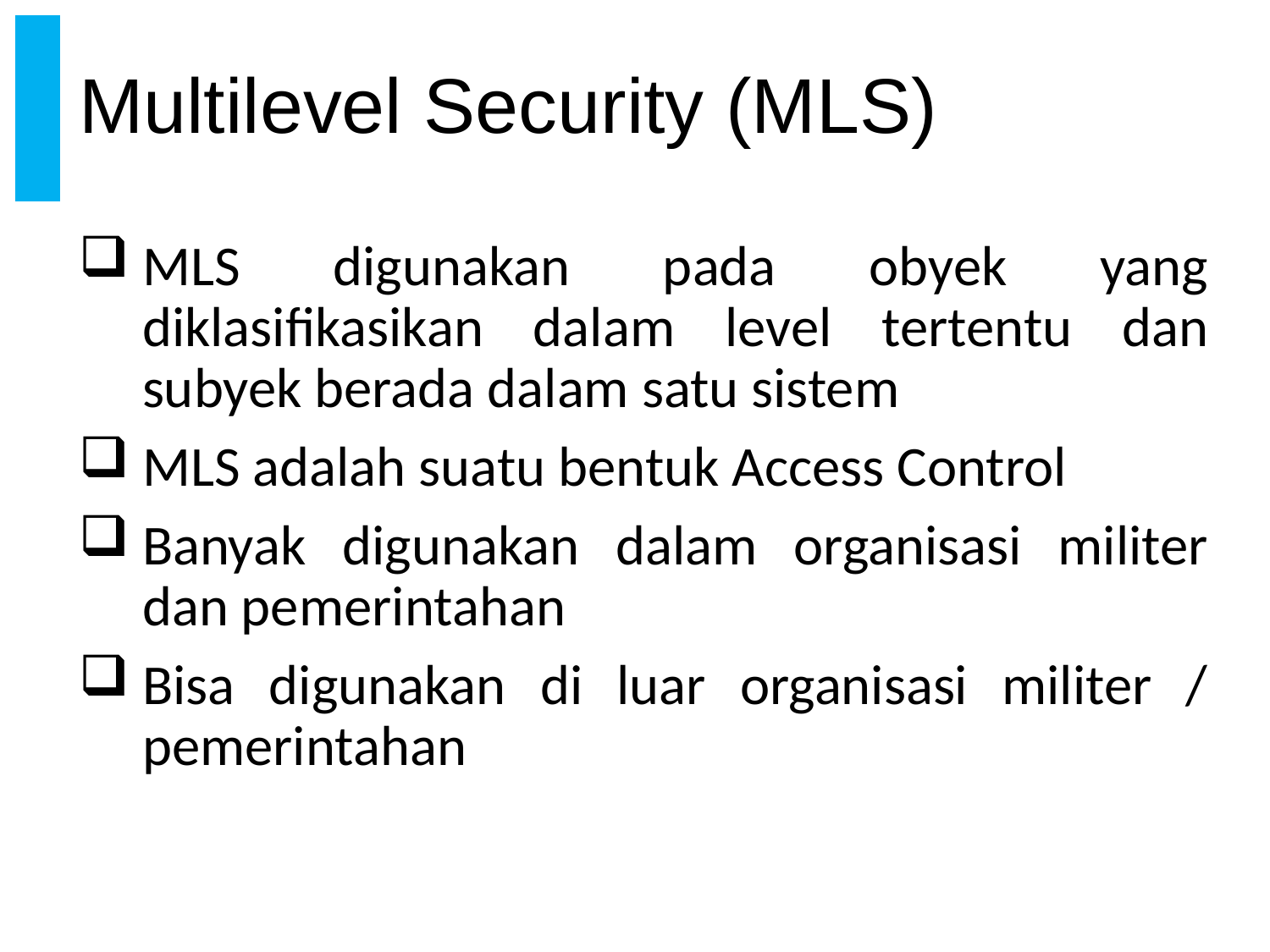

# Multilevel Security (MLS)
MLS digunakan pada obyek yang diklasifikasikan dalam level tertentu dan subyek berada dalam satu sistem
MLS adalah suatu bentuk Access Control
Banyak digunakan dalam organisasi militer dan pemerintahan
Bisa digunakan di luar organisasi militer / pemerintahan